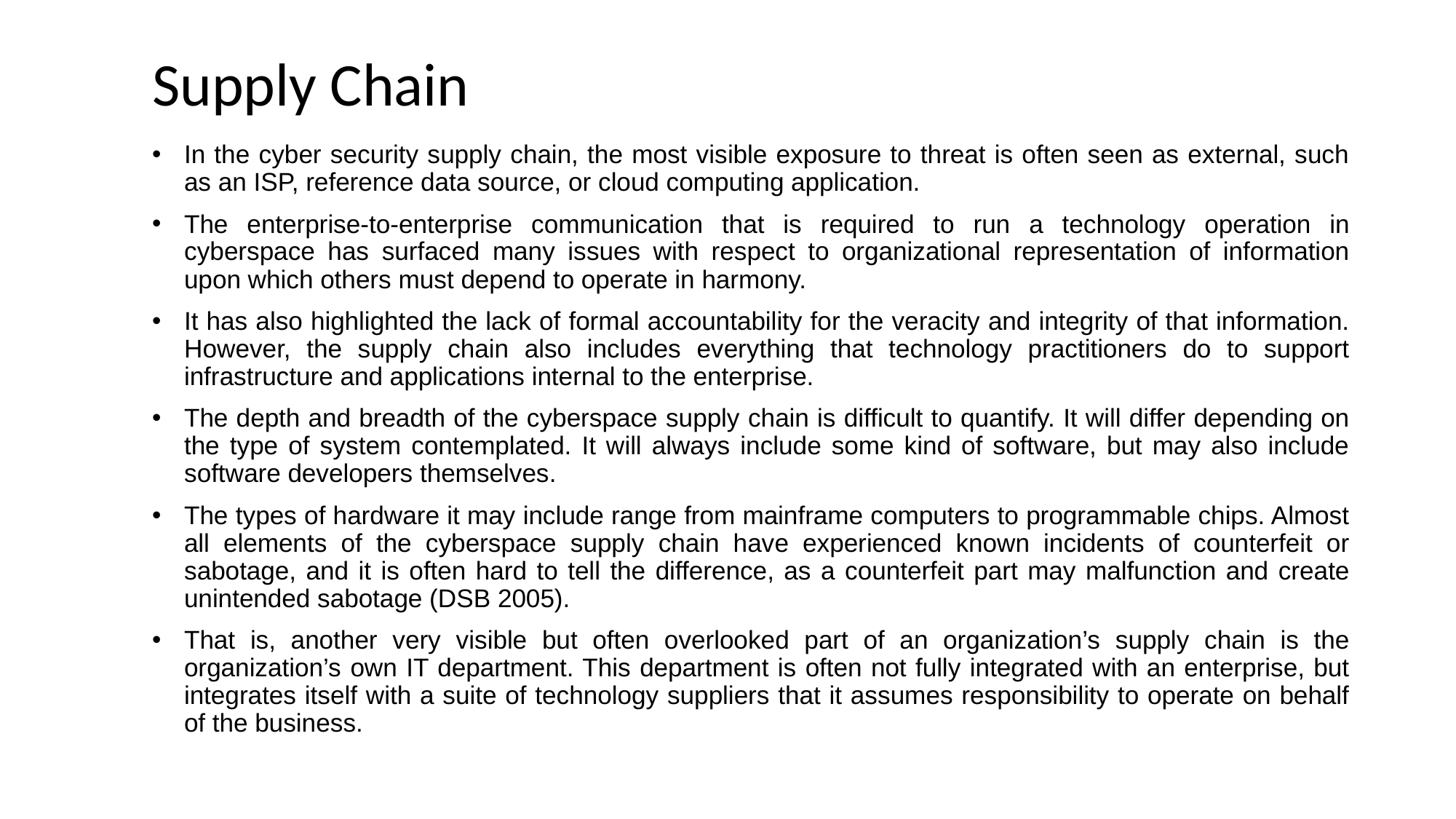

# Supply Chain
In the cyber security supply chain, the most visible exposure to threat is often seen as external, such as an ISP, reference data source, or cloud computing application.
The enterprise-to-enterprise communication that is required to run a technology operation in cyberspace has surfaced many issues with respect to organizational representation of information upon which others must depend to operate in harmony.
It has also highlighted the lack of formal accountability for the veracity and integrity of that information. However, the supply chain also includes everything that technology practitioners do to support infrastructure and applications internal to the enterprise.
The depth and breadth of the cyberspace supply chain is difficult to quantify. It will differ depending on the type of system contemplated. It will always include some kind of software, but may also include software developers themselves.
The types of hardware it may include range from mainframe computers to programmable chips. Almost all elements of the cyberspace supply chain have experienced known incidents of counterfeit or sabotage, and it is often hard to tell the difference, as a counterfeit part may malfunction and create unintended sabotage (DSB 2005).
That is, another very visible but often overlooked part of an organization’s supply chain is the organization’s own IT department. This department is often not fully integrated with an enterprise, but integrates itself with a suite of technology suppliers that it assumes responsibility to operate on behalf of the business.